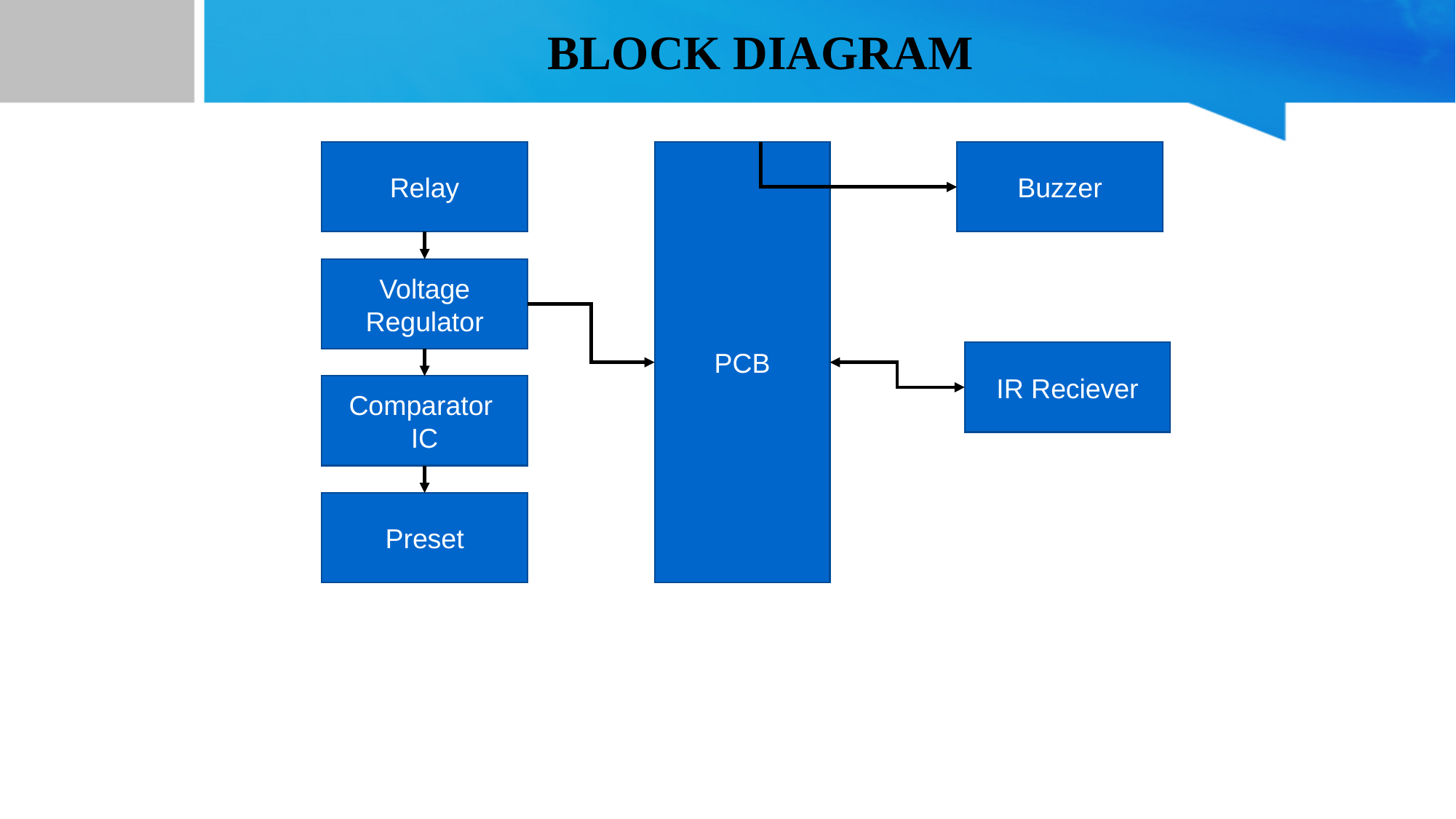

# BLOCK DIAGRAM
Relay
PCB
Buzzer
Voltage
Regulator
IR Reciever
Comparator
IC
Preset